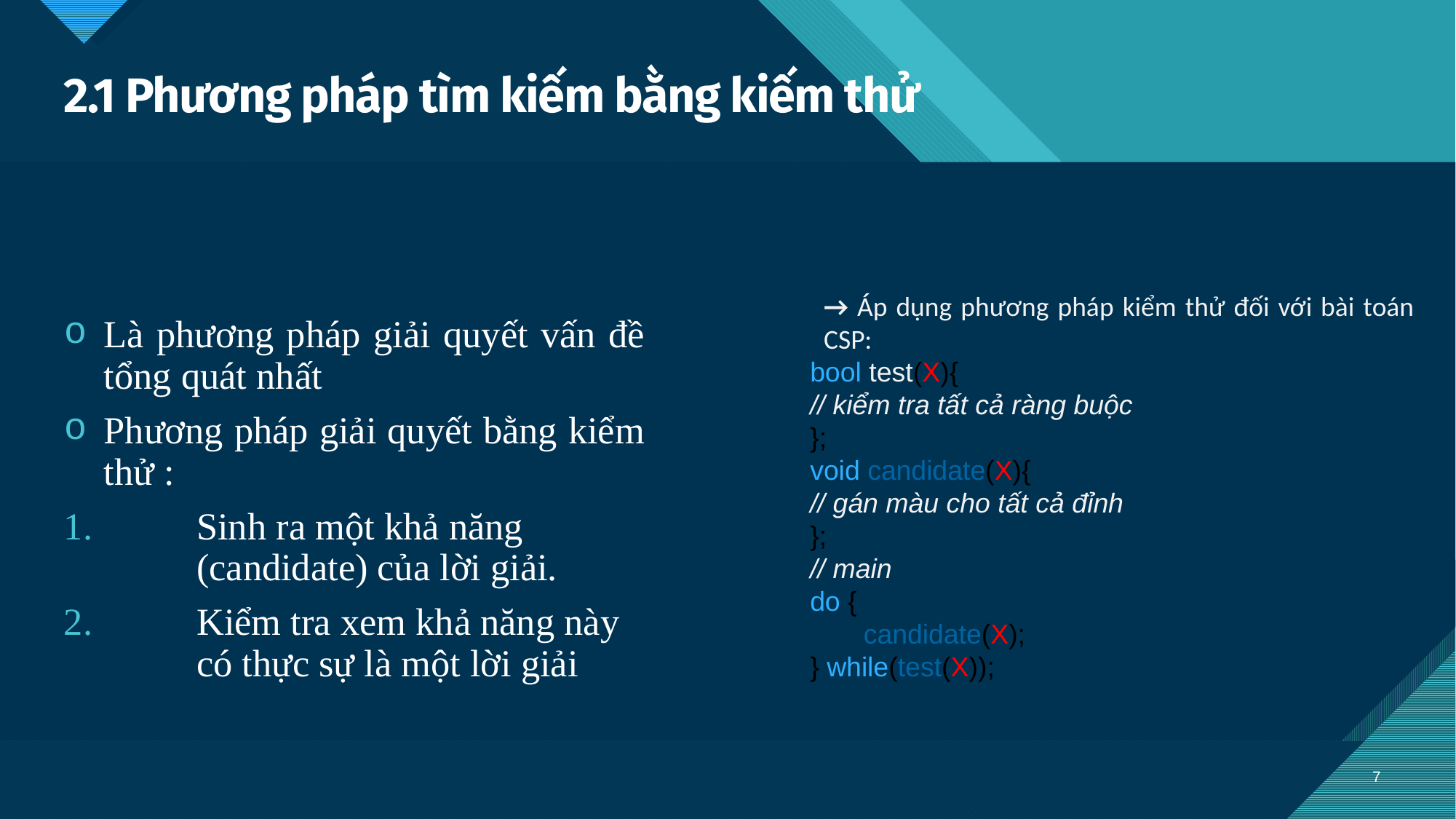

# 2.1 Phương pháp tìm kiếm bằng kiếm thử
→ Áp dụng phương pháp kiểm thử đối với bài toán CSP:
bool test(X){
// kiểm tra tất cả ràng buộc
};
void candidate(X){
// gán màu cho tất cả đỉnh
};
// main
do {
       candidate(X);
} while(test(X));

Là phương pháp giải quyết vấn đề tổng quát nhất
Phương pháp giải quyết bằng kiểm thử :
Sinh ra một khả năng (candidate) của lời giải.
Kiểm tra xem khả năng này có thực sự là một lời giải

7